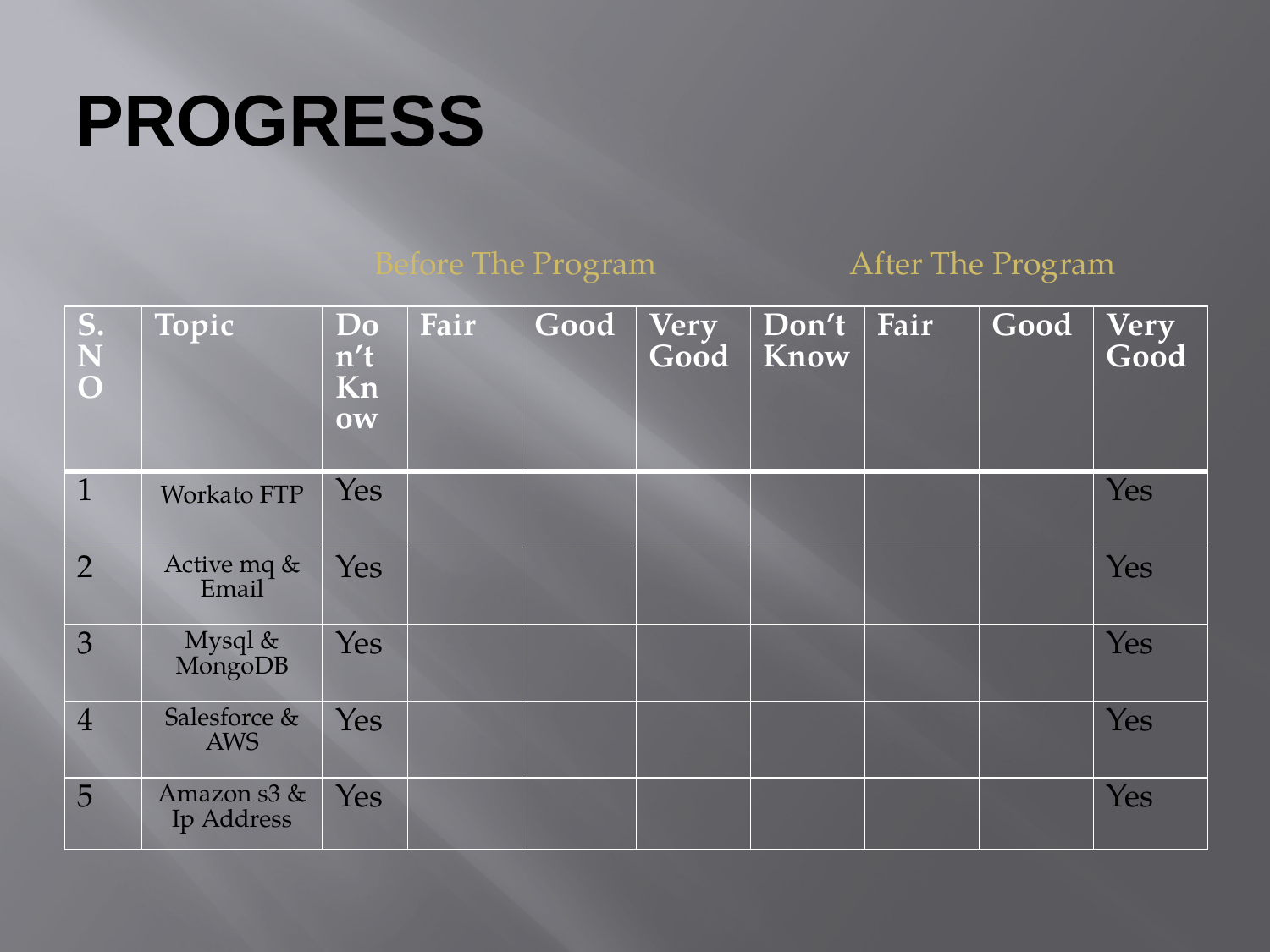

# PROGRESS
     Before The Program
After The Program
| S.NO | Topic | Don’t Know | Fair | Good | Very Good | Don’t Know | Fair | Good | Very Good |
| --- | --- | --- | --- | --- | --- | --- | --- | --- | --- |
| 1 | Workato FTP | Yes |  |  |  |  |  |  | Yes |
| 2 | Active mq & Email | Yes |  |  |  |  |  |  | Yes |
| 3 | Mysql & MongoDB | Yes |  |  |  |  |  |  | Yes |
| 4 | Salesforce & AWS | Yes |  |  |  |  |  |  | Yes |
| 5 | Amazon s3 & Ip Address | Yes |  |  |  |  |  |  | Yes |